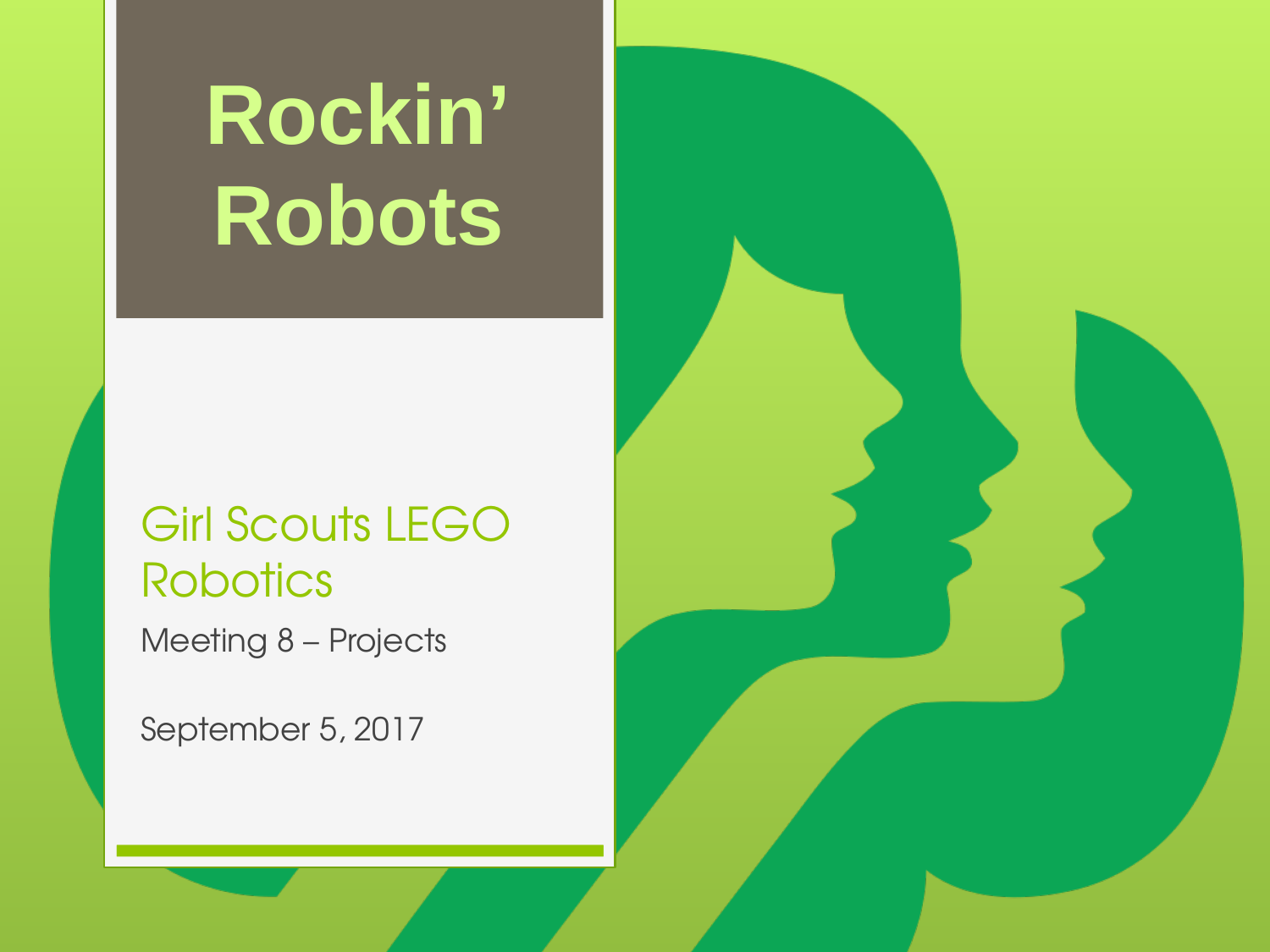

Rockin’
Robots
# Girl Scouts LEGO Robotics
Meeting 8 – Projects

September 5, 2017